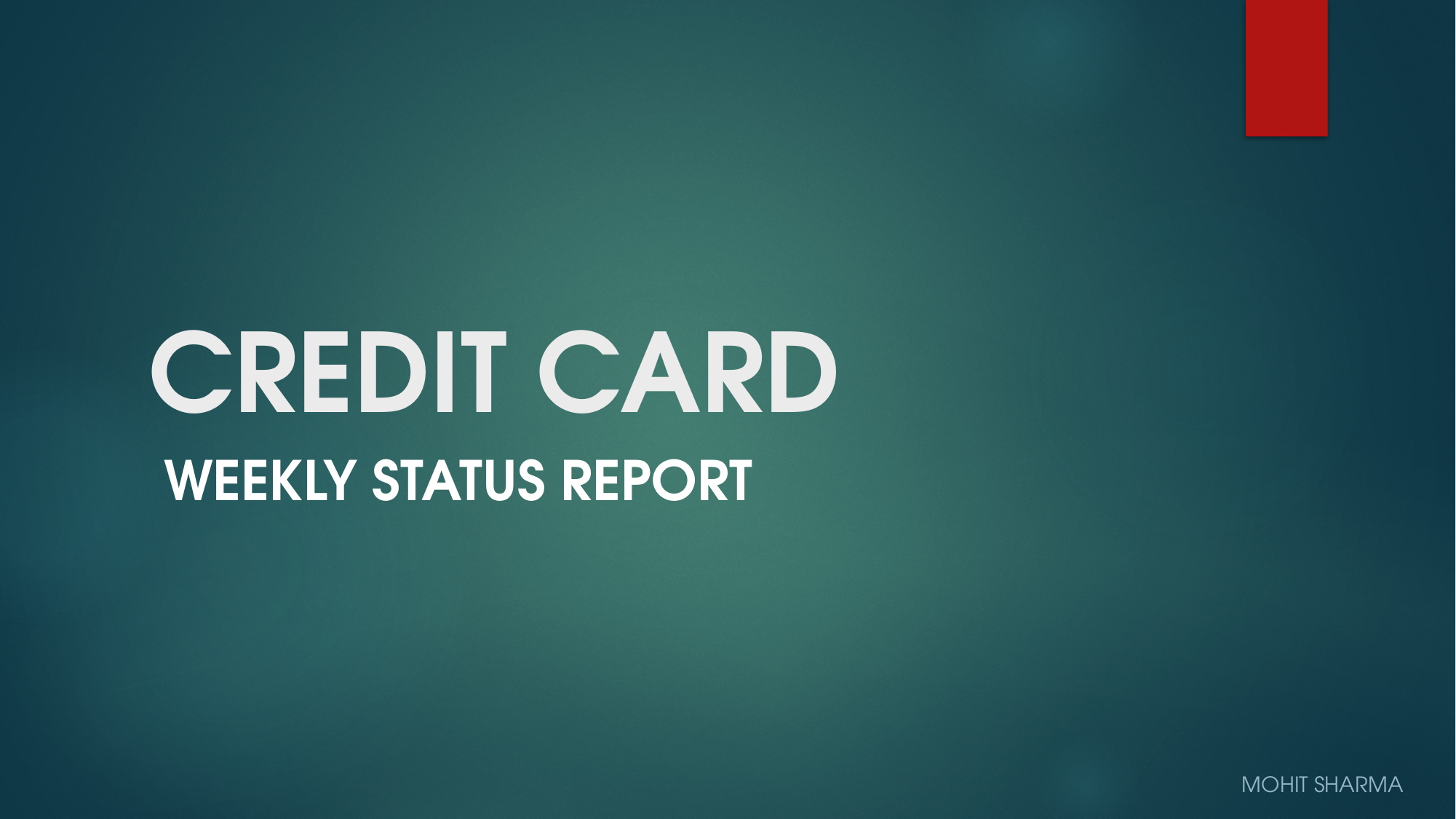

# CREDIT CARD
 WEEKLY STATUS REPORT
MOHIT SHARMA